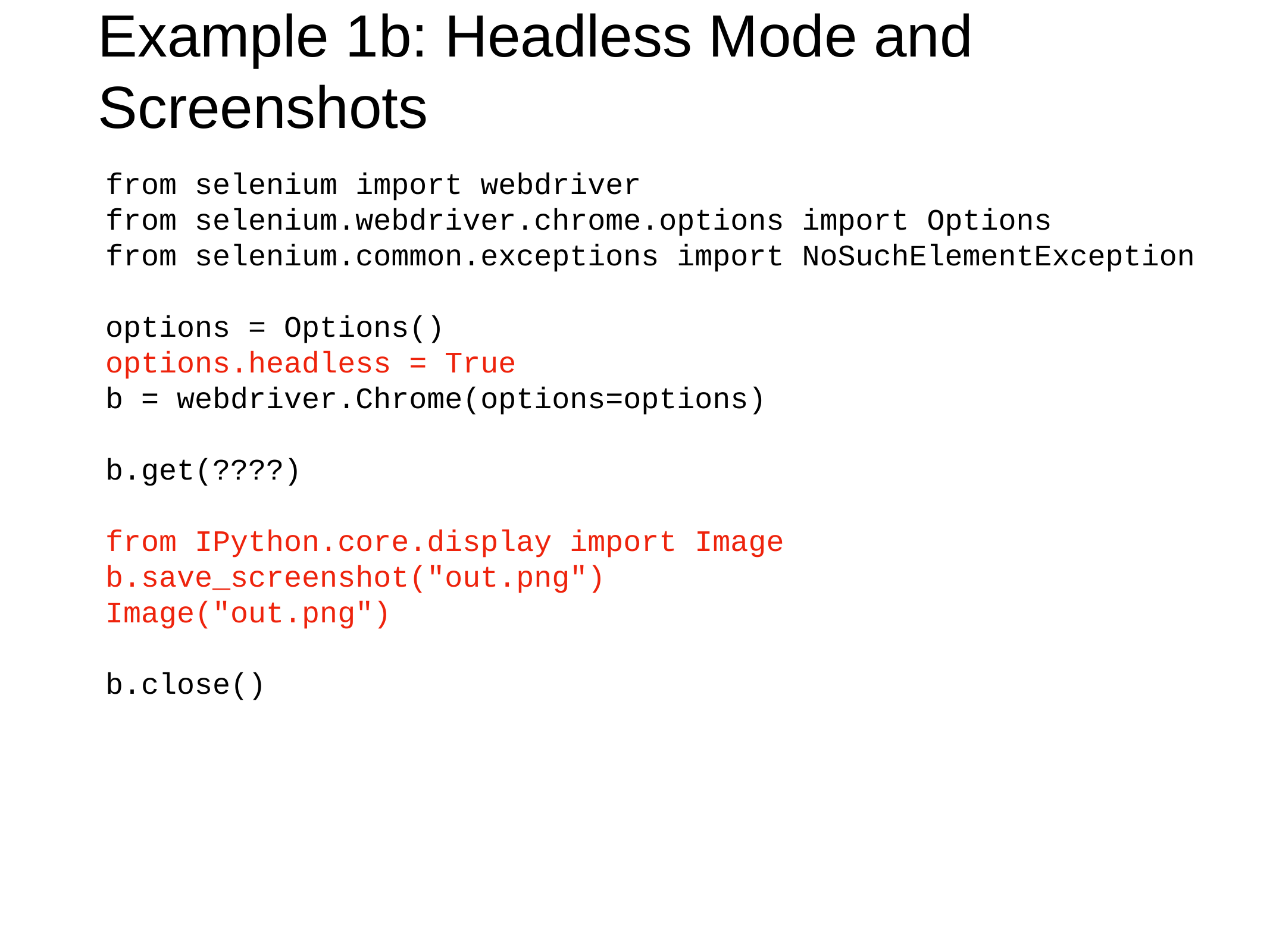

# Example 1b: Headless Mode and Screenshots
from selenium import webdriver
from selenium.webdriver.chrome.options import Options
from selenium.common.exceptions import NoSuchElementException

options = Options()
options.headless = True
b = webdriver.Chrome(options=options)

b.get(????)

from IPython.core.display import Image
b.save_screenshot("out.png")
Image("out.png")

b.close()